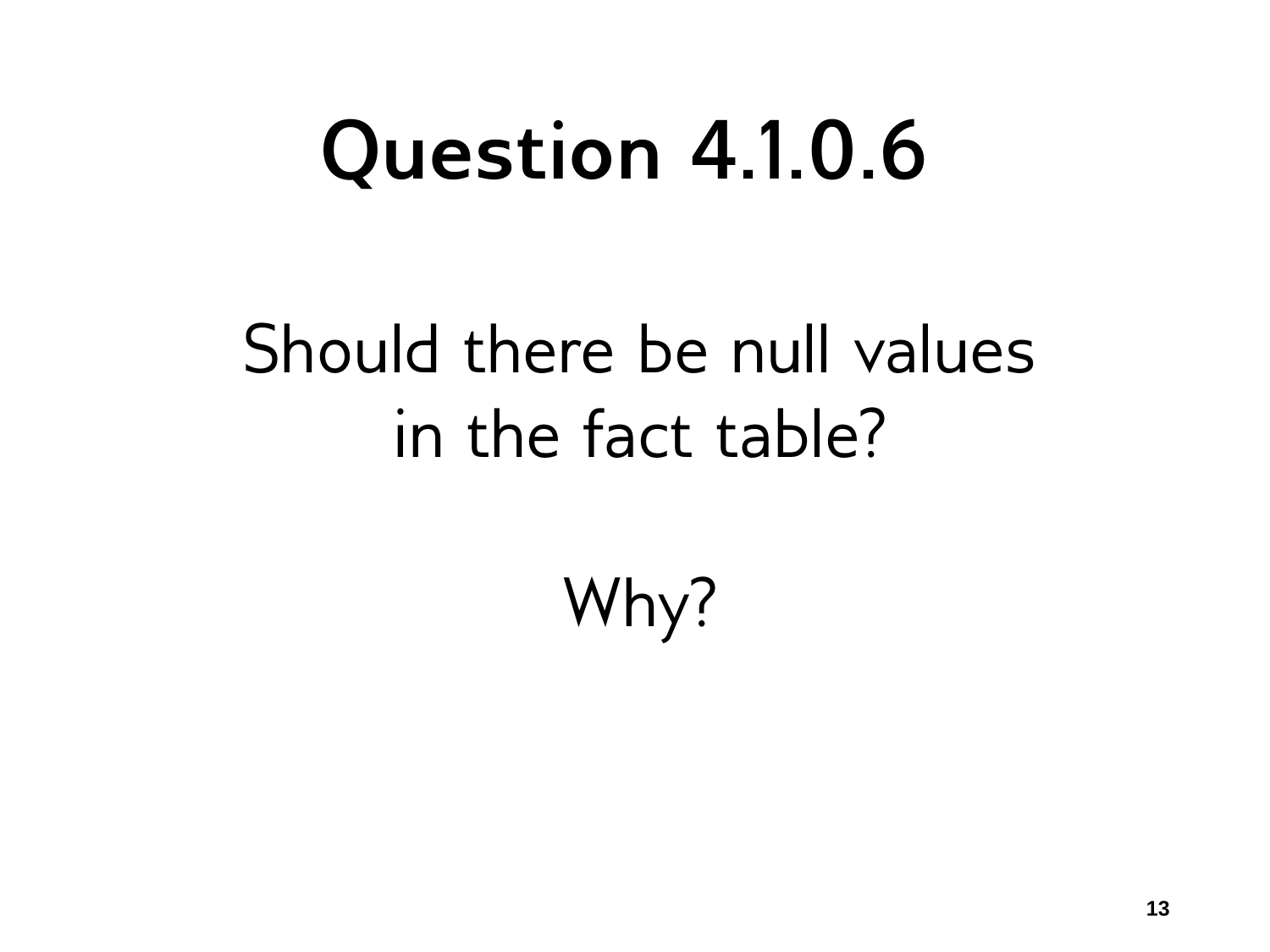

# Question 4.1.0.6
Should there be null values
in the fact table?
Why?
13